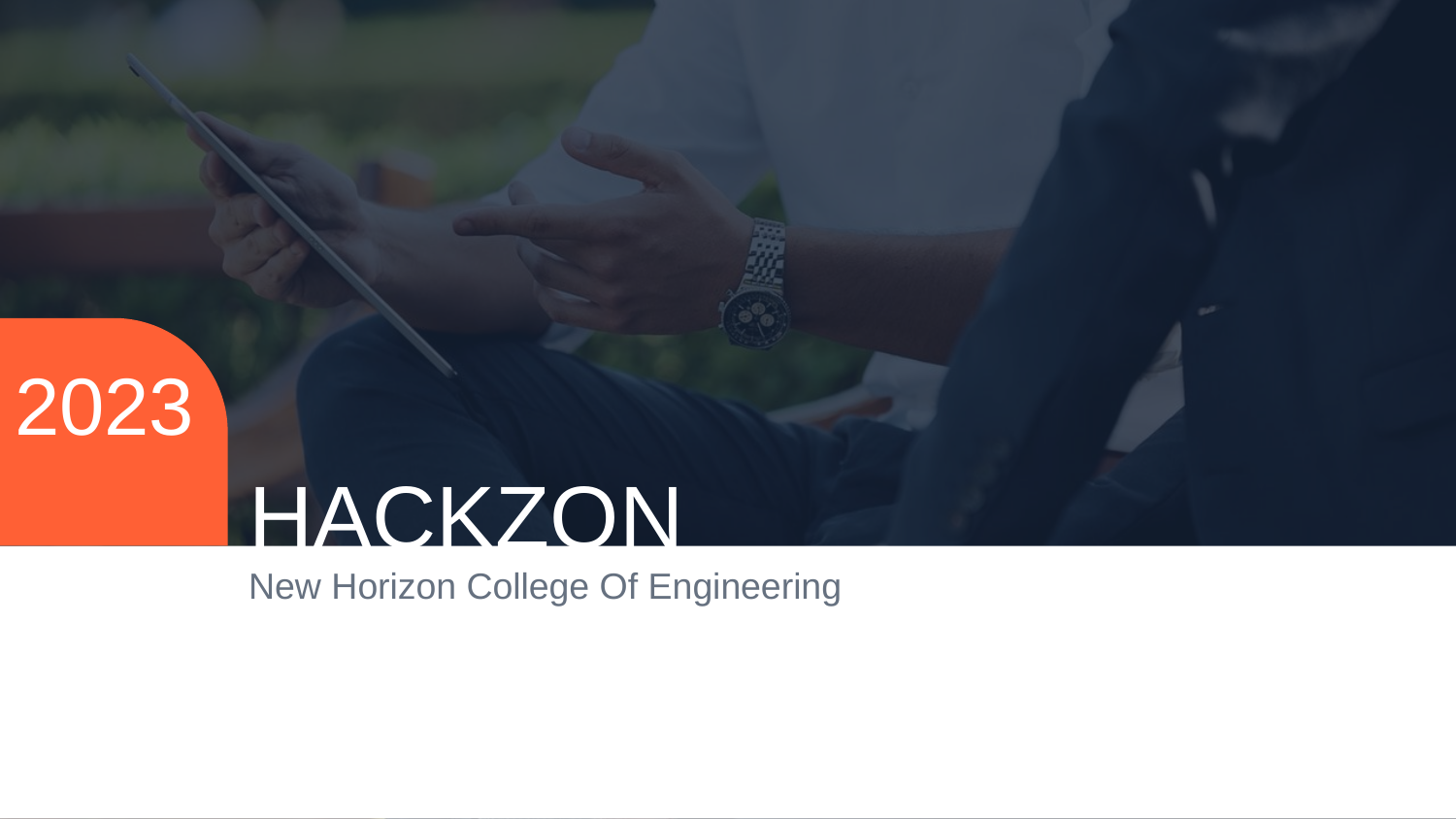

2023
# HACKZON
New Horizon College Of Engineering